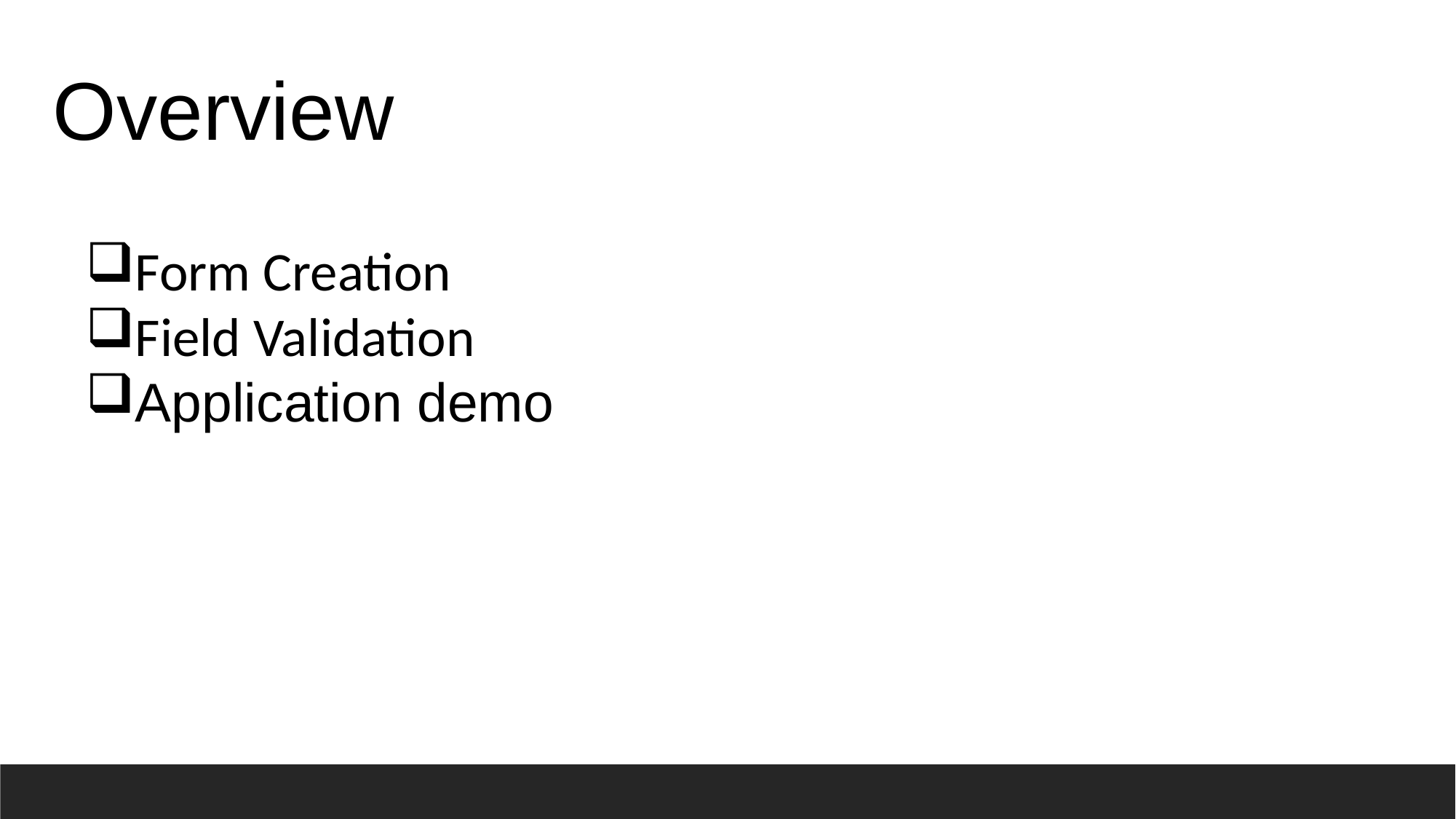

Overview
Form Creation
Field Validation
Application demo